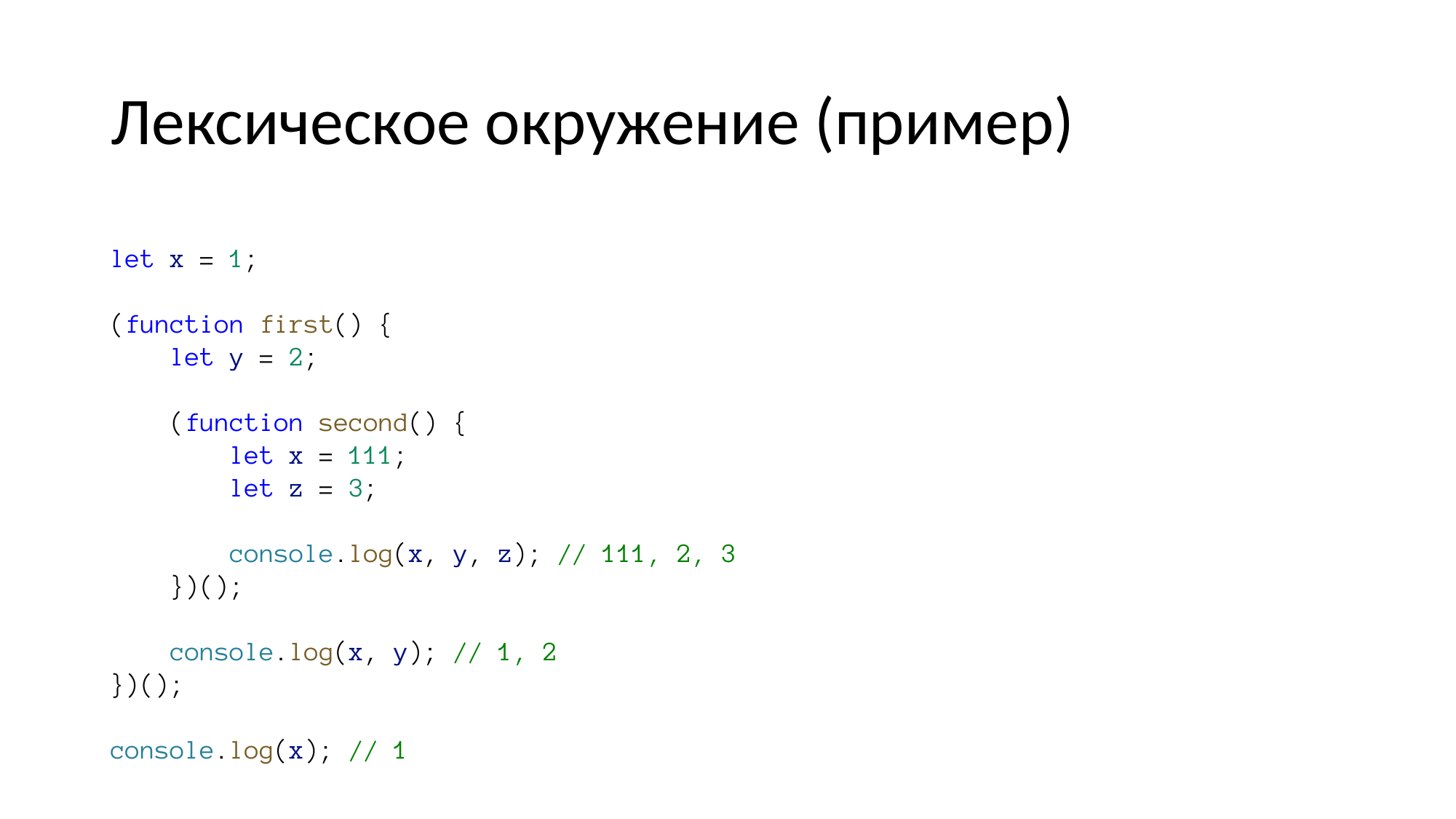

# Лексическое окружение (пример)
let x = 1;
(function first() {
    let y = 2;
    (function second() {
        let x = 111;
        let z = 3;
        console.log(x, y, z); // 111, 2, 3
    })();
    console.log(x, y); // 1, 2
})();
console.log(x); // 1